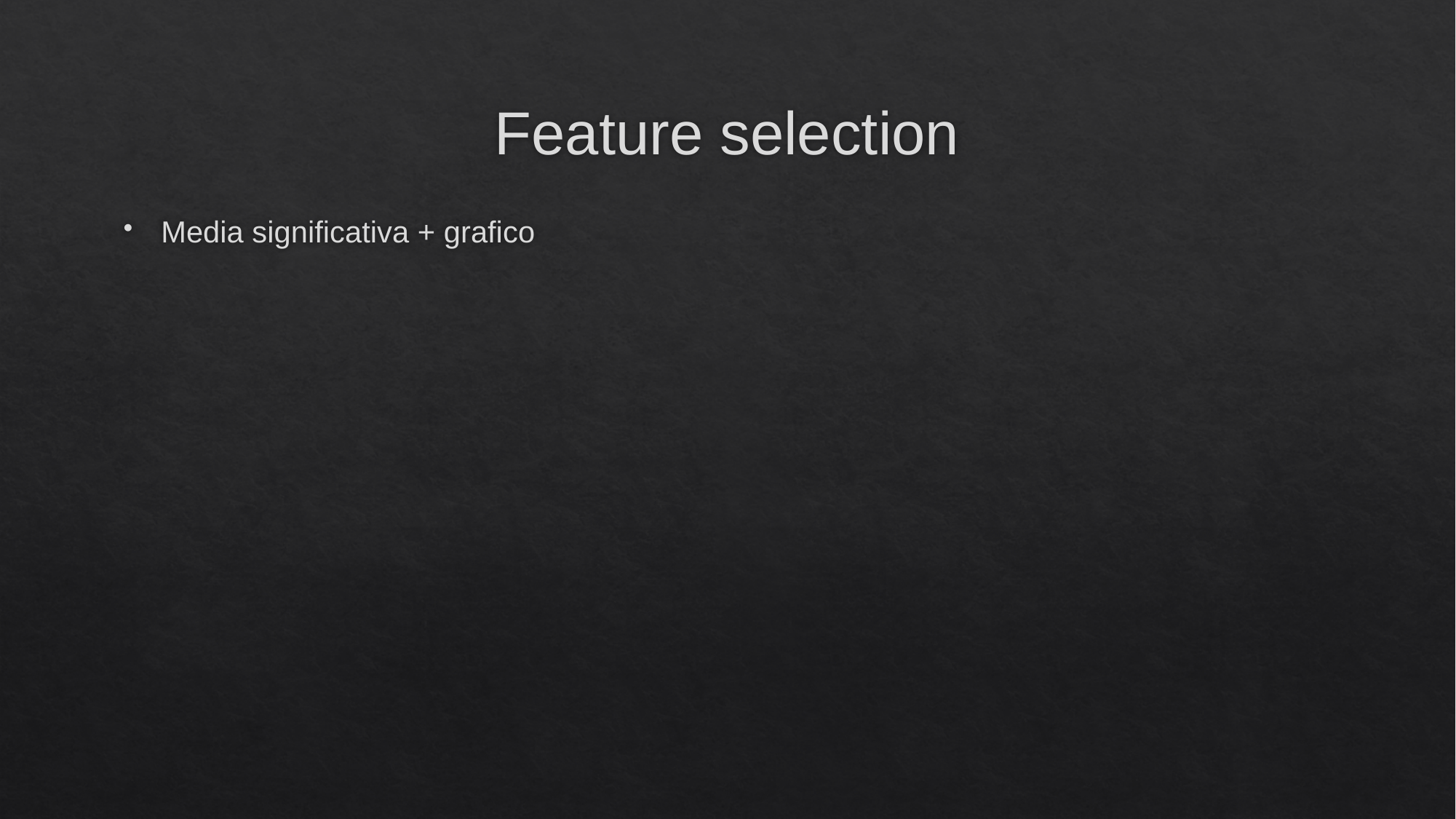

# Feature selection
Media significativa + grafico